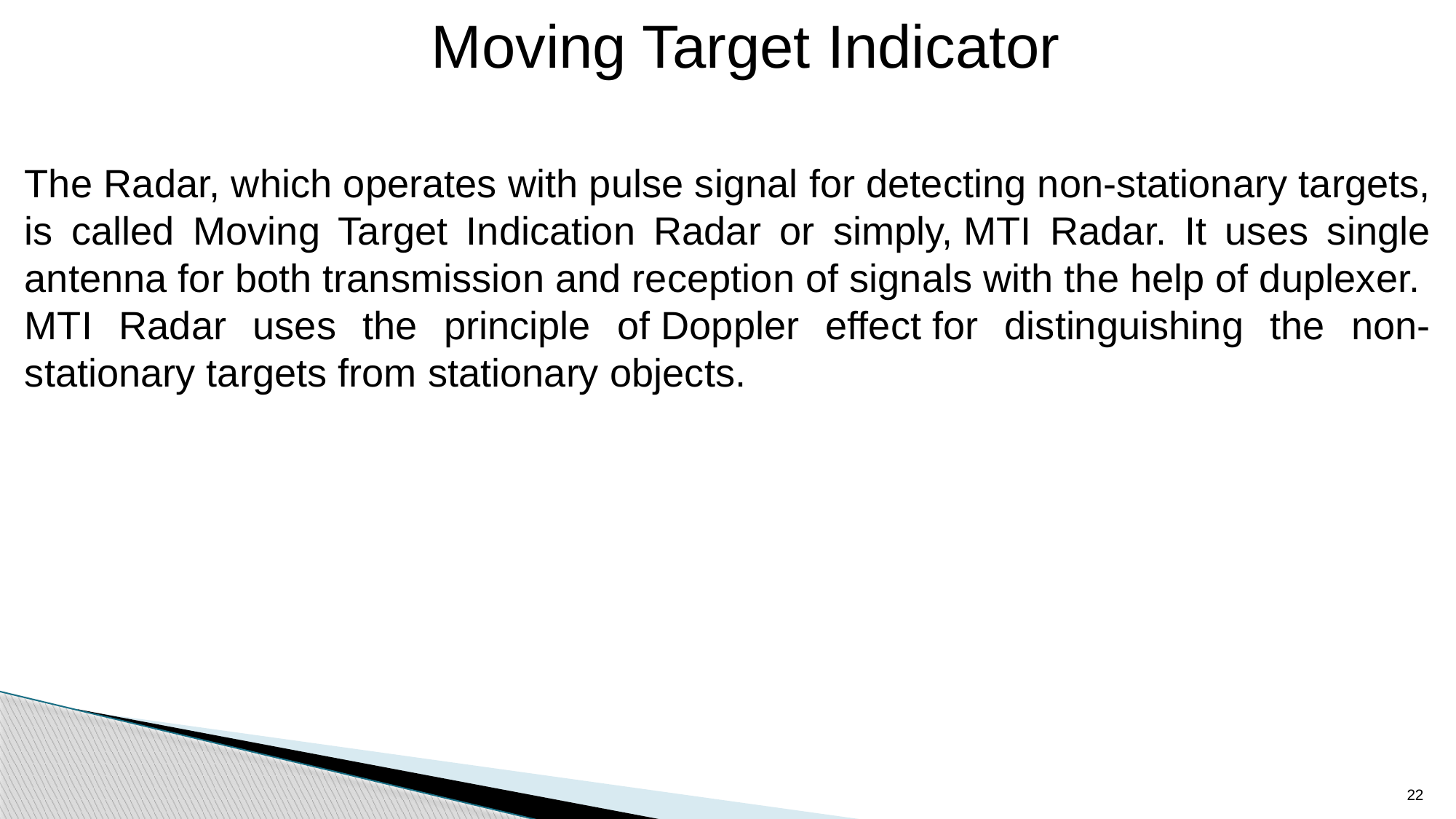

Moving Target Indicator
The Radar, which operates with pulse signal for detecting non-stationary targets, is called Moving Target Indication Radar or simply, MTI Radar. It uses single antenna for both transmission and reception of signals with the help of duplexer.
MTI Radar uses the principle of Doppler effect for distinguishing the non-stationary targets from stationary objects.
22